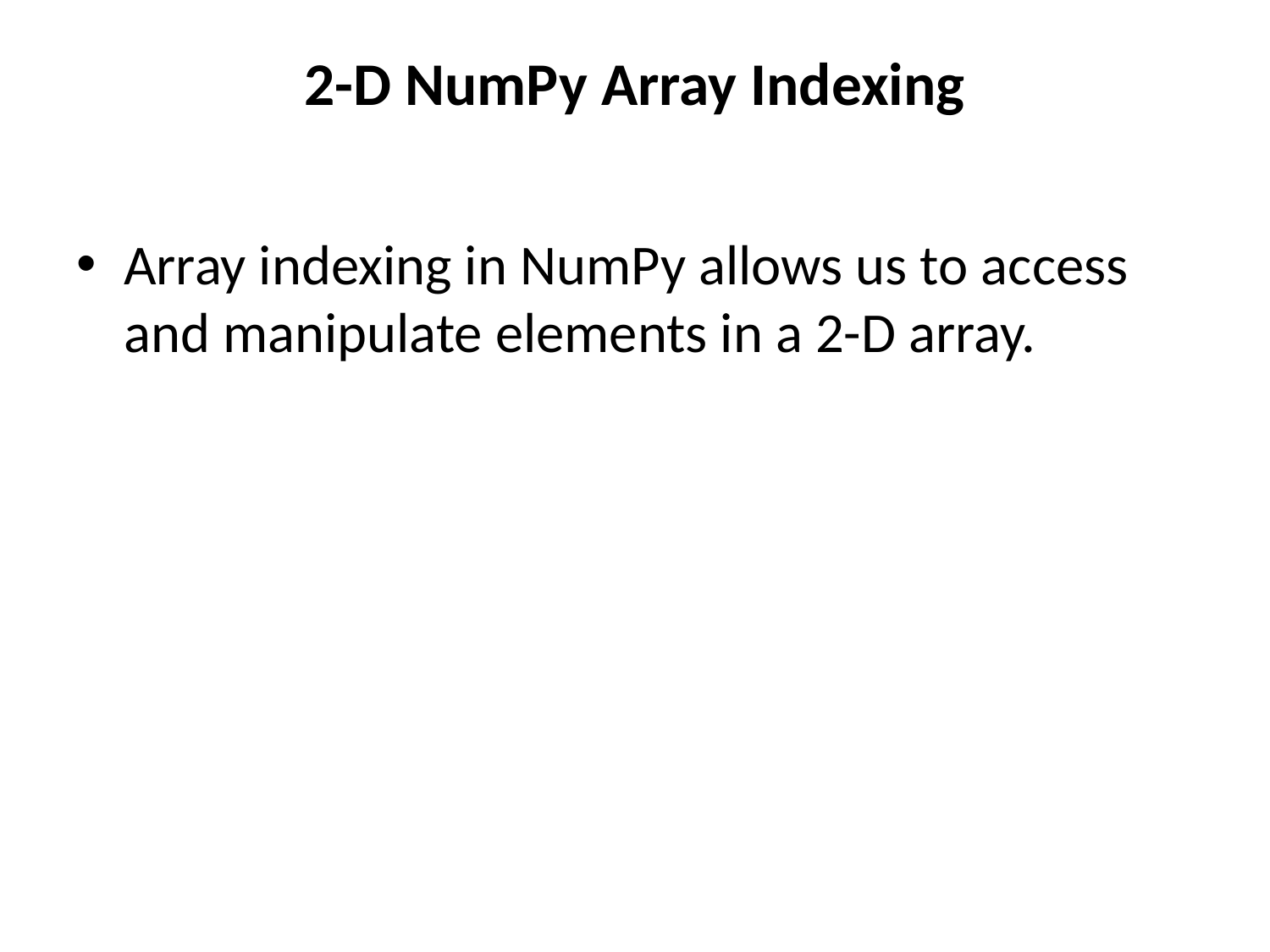

# 2-D NumPy Array Indexing
Array indexing in NumPy allows us to access and manipulate elements in a 2-D array.